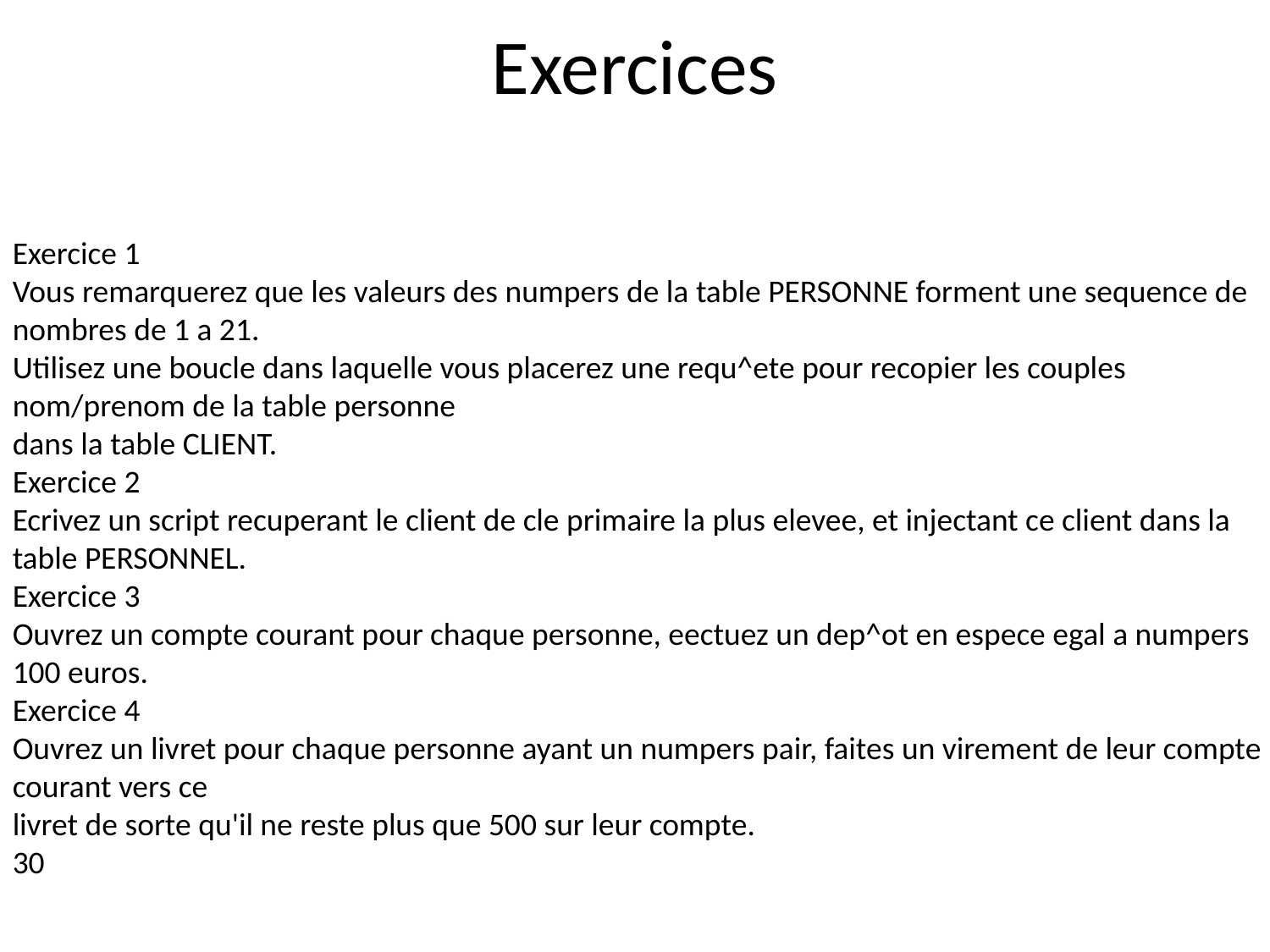

# Exercices
Exercice 1
Vous remarquerez que les valeurs des numpers de la table PERSONNE forment une sequence de nombres de 1 a 21.
Utilisez une boucle dans laquelle vous placerez une requ^ete pour recopier les couples nom/prenom de la table personne
dans la table CLIENT.
Exercice 2
Ecrivez un script recuperant le client de cle primaire la plus elevee, et injectant ce client dans la table PERSONNEL.
Exercice 3
Ouvrez un compte courant pour chaque personne, eectuez un dep^ot en espece egal a numpers  100 euros.
Exercice 4
Ouvrez un livret pour chaque personne ayant un numpers pair, faites un virement de leur compte courant vers ce
livret de sorte qu'il ne reste plus que 500 sur leur compte.
30